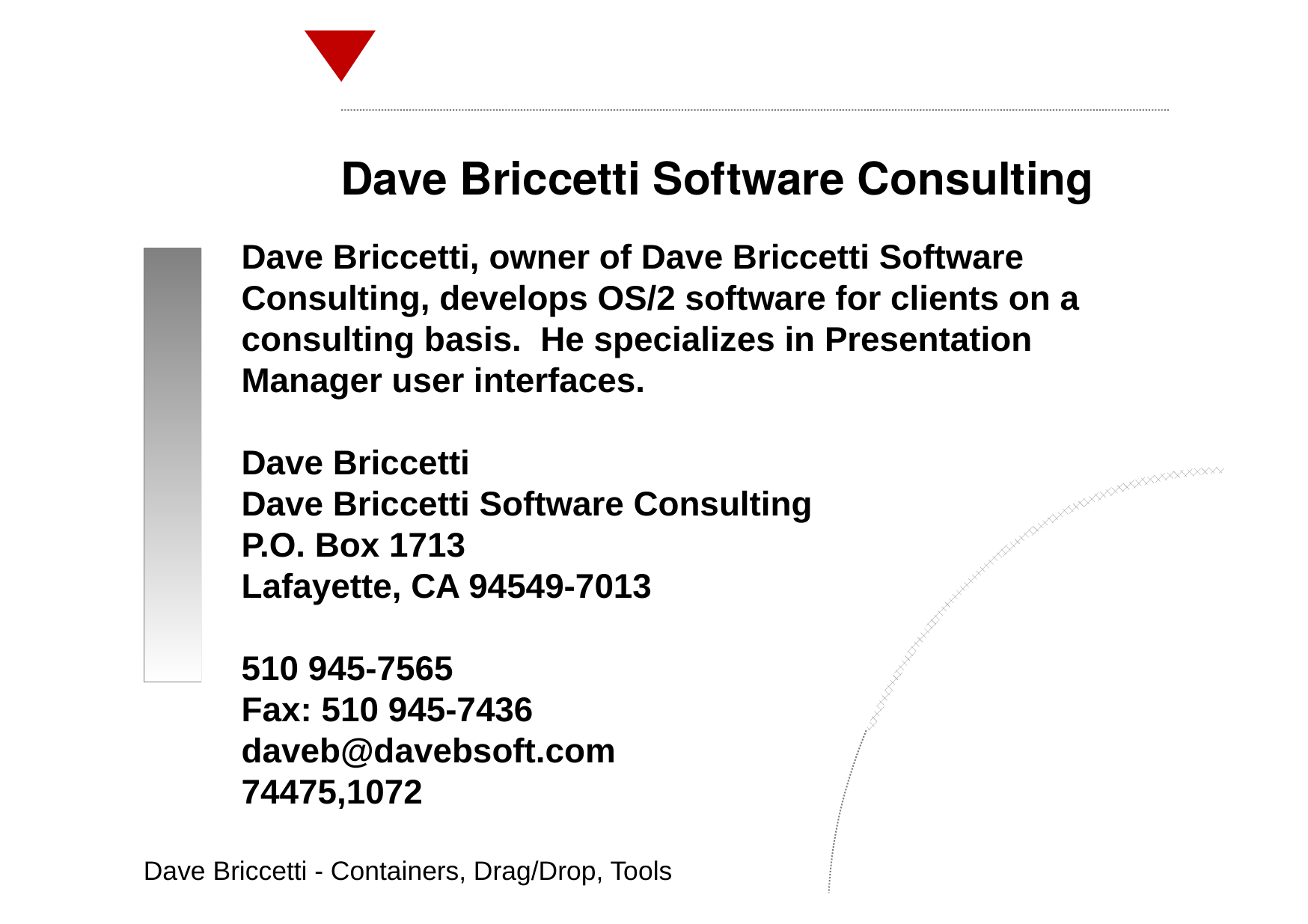

Dave Briccetti Software Consulting
Dave Briccetti, owner of Dave Briccetti Software Consulting, develops OS/2 software for clients on a consulting basis.  He specializes in Presentation Manager user interfaces.

Dave Briccetti
Dave Briccetti Software Consulting
P.O. Box 1713
Lafayette, CA 94549-7013

510 945-7565
Fax: 510 945-7436
daveb@davebsoft.com
74475,1072

Dave Briccetti - Containers, Drag/Drop, Tools